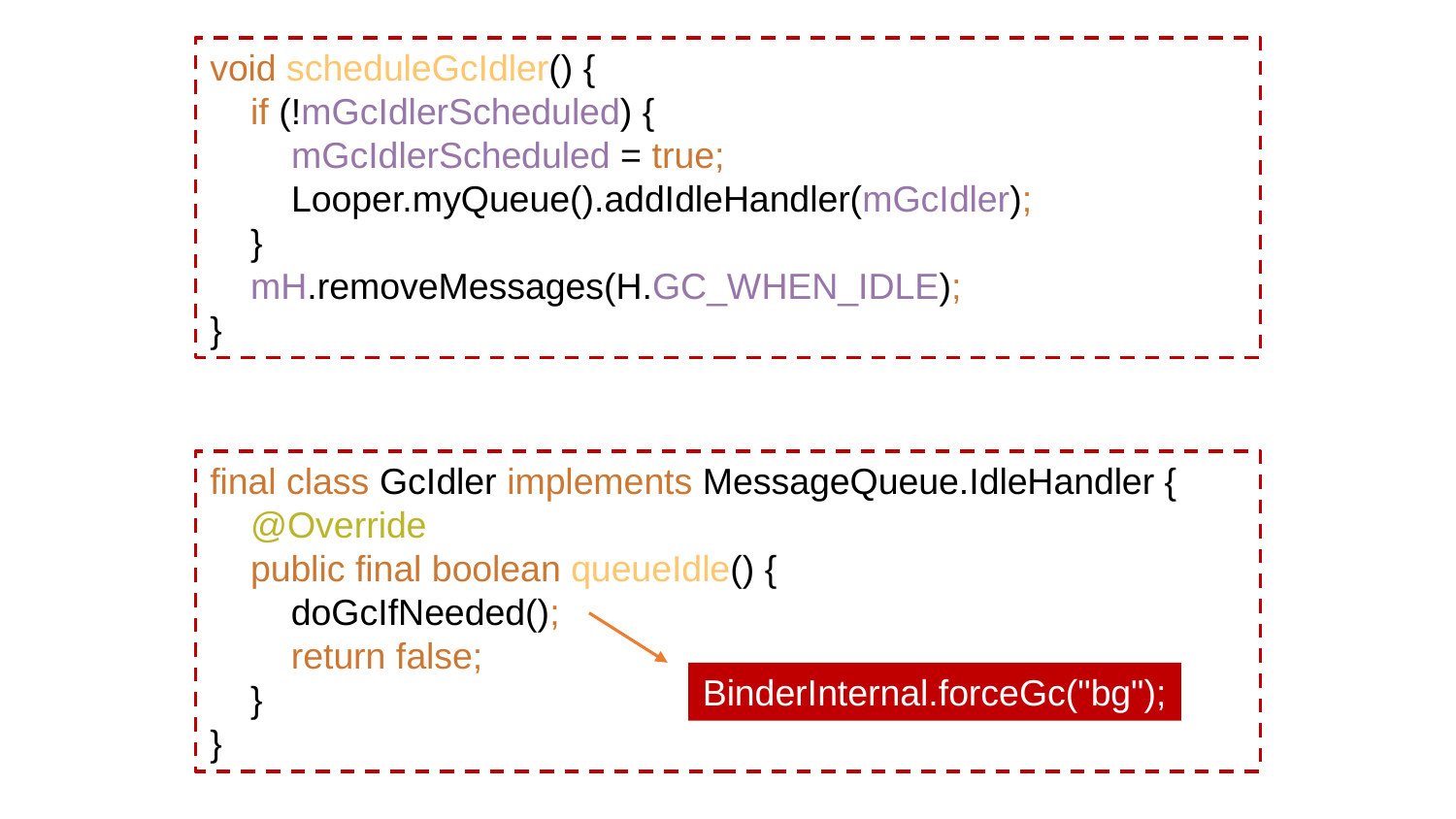

void scheduleGcIdler() {
    if (!mGcIdlerScheduled) {
        mGcIdlerScheduled = true;
        Looper.myQueue().addIdleHandler(mGcIdler);
    }
    mH.removeMessages(H.GC_WHEN_IDLE);
}
final class GcIdler implements MessageQueue.IdleHandler {
    @Override
    public final boolean queueIdle() {
        doGcIfNeeded();
        return false;
    }
}
BinderInternal.forceGc("bg");